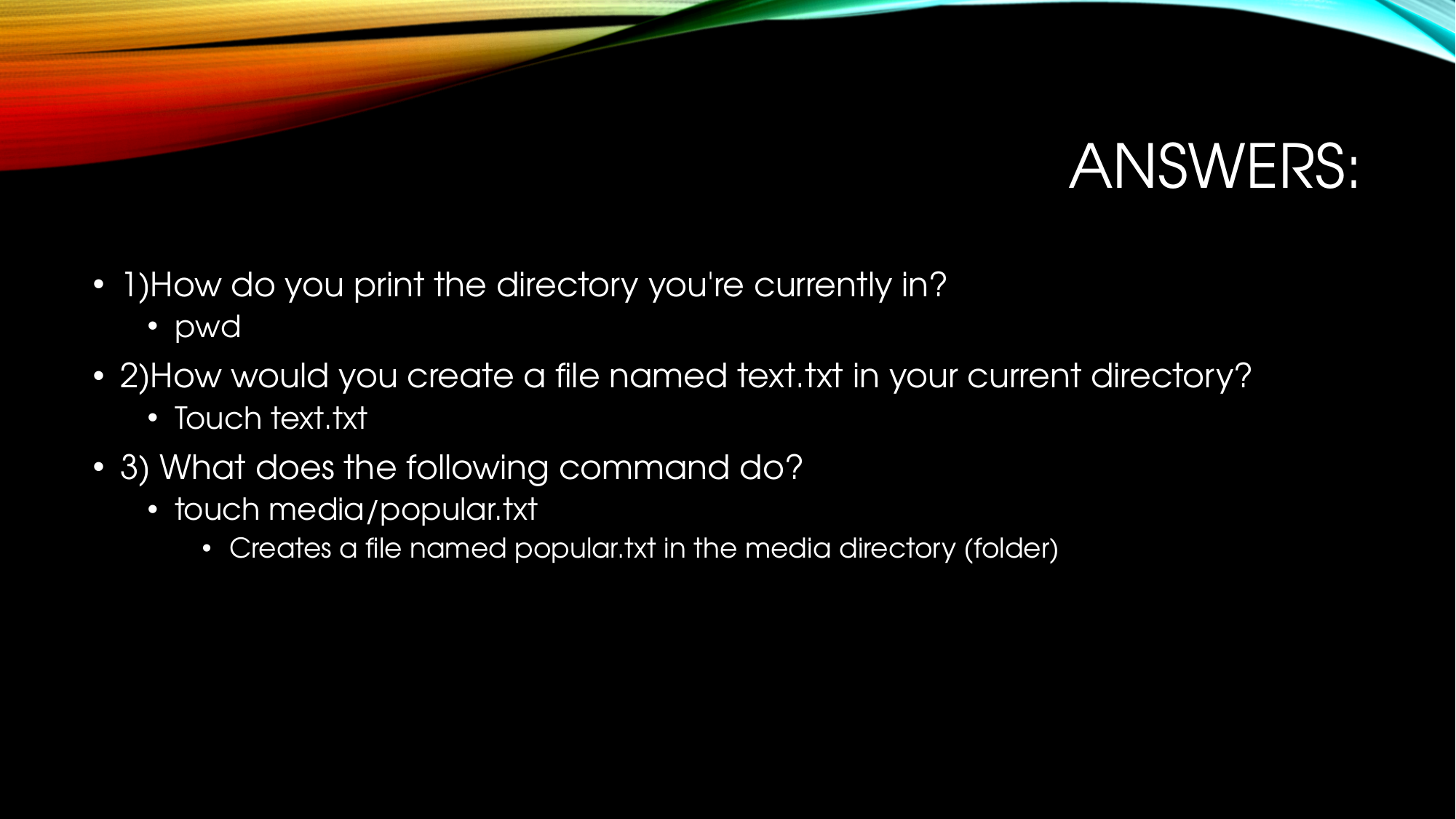

# ANSWERS:
1)How do you print the directory you're currently in?
pwd
2)How would you create a file named text.txt in your current directory?
Touch text.txt
3) What does the following command do?
touch media/popular.txt
Creates a file named popular.txt in the media directory (folder)